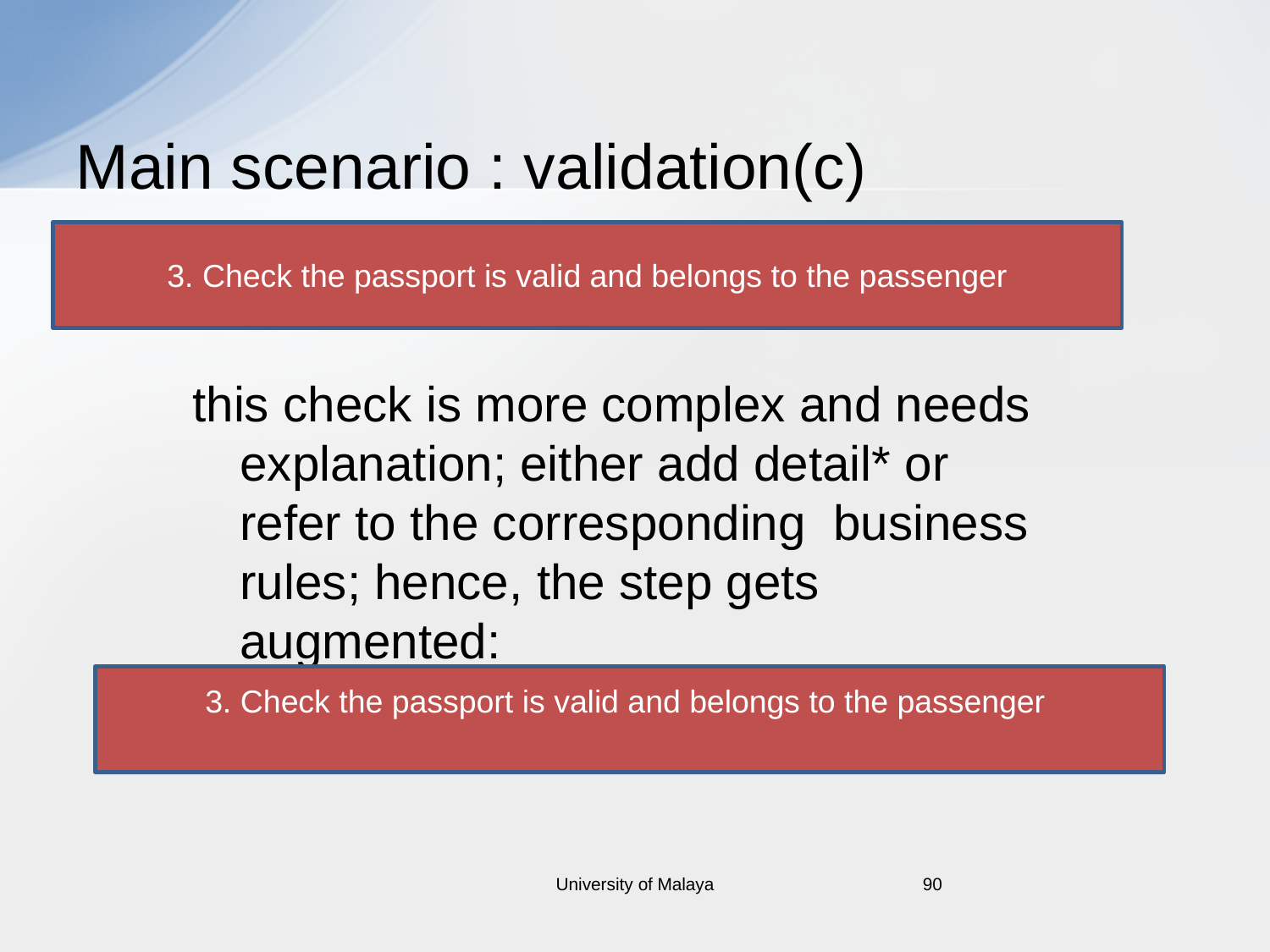

# Main scenario : validation(c)
2. Is this the right passenger, flight and destination?
3. Check the passport is valid and belongs to the passenger

this check is more complex and needs explanation; either add detail* or refer to the corresponding  business rules; hence, the step gets augmented:

3. Check the passport is valid and belongs to the passenger

University of Malaya
90